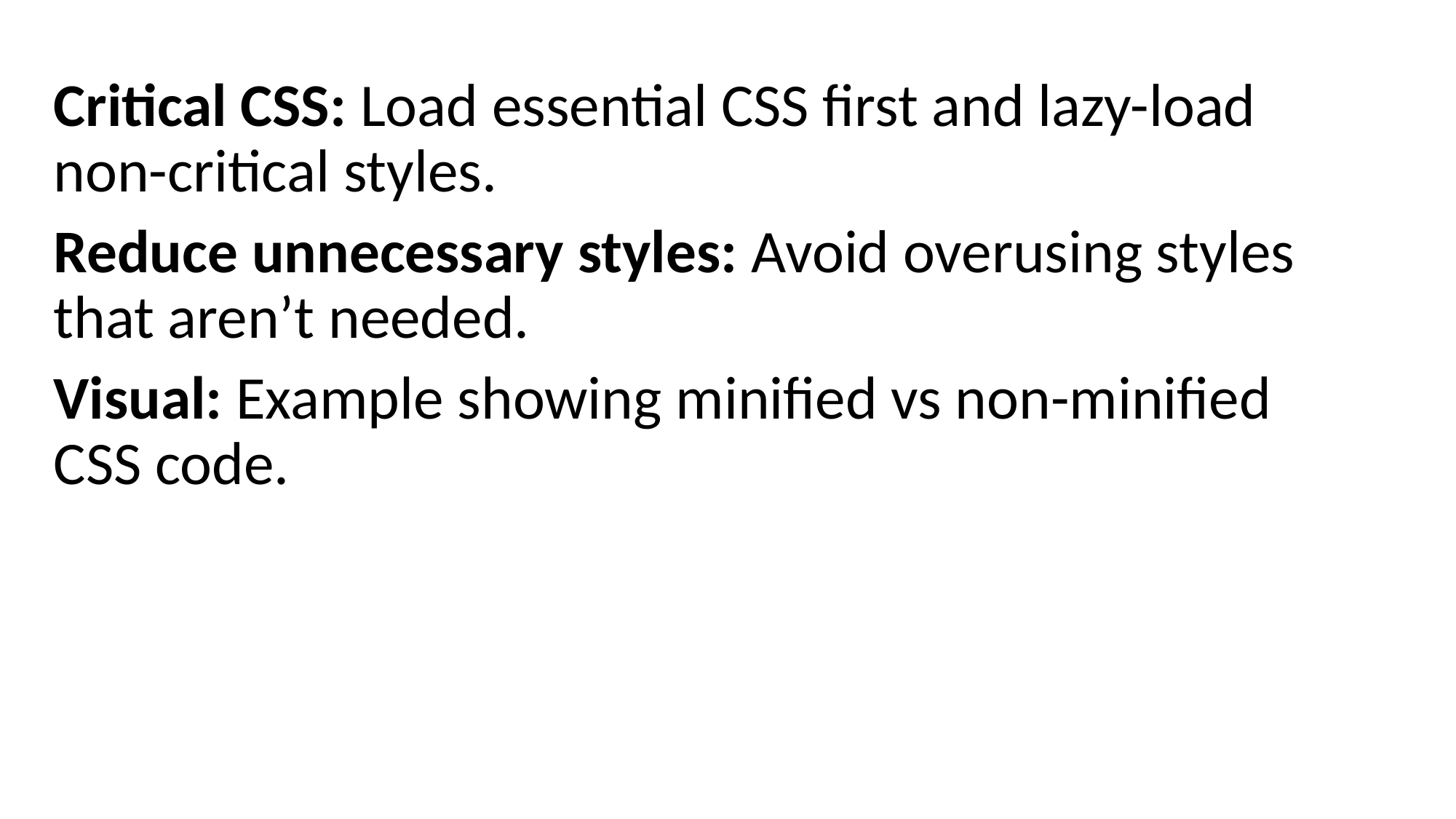

Critical CSS: Load essential CSS first and lazy-load non-critical styles.
Reduce unnecessary styles: Avoid overusing styles that aren’t needed.
Visual: Example showing minified vs non-minified CSS code.